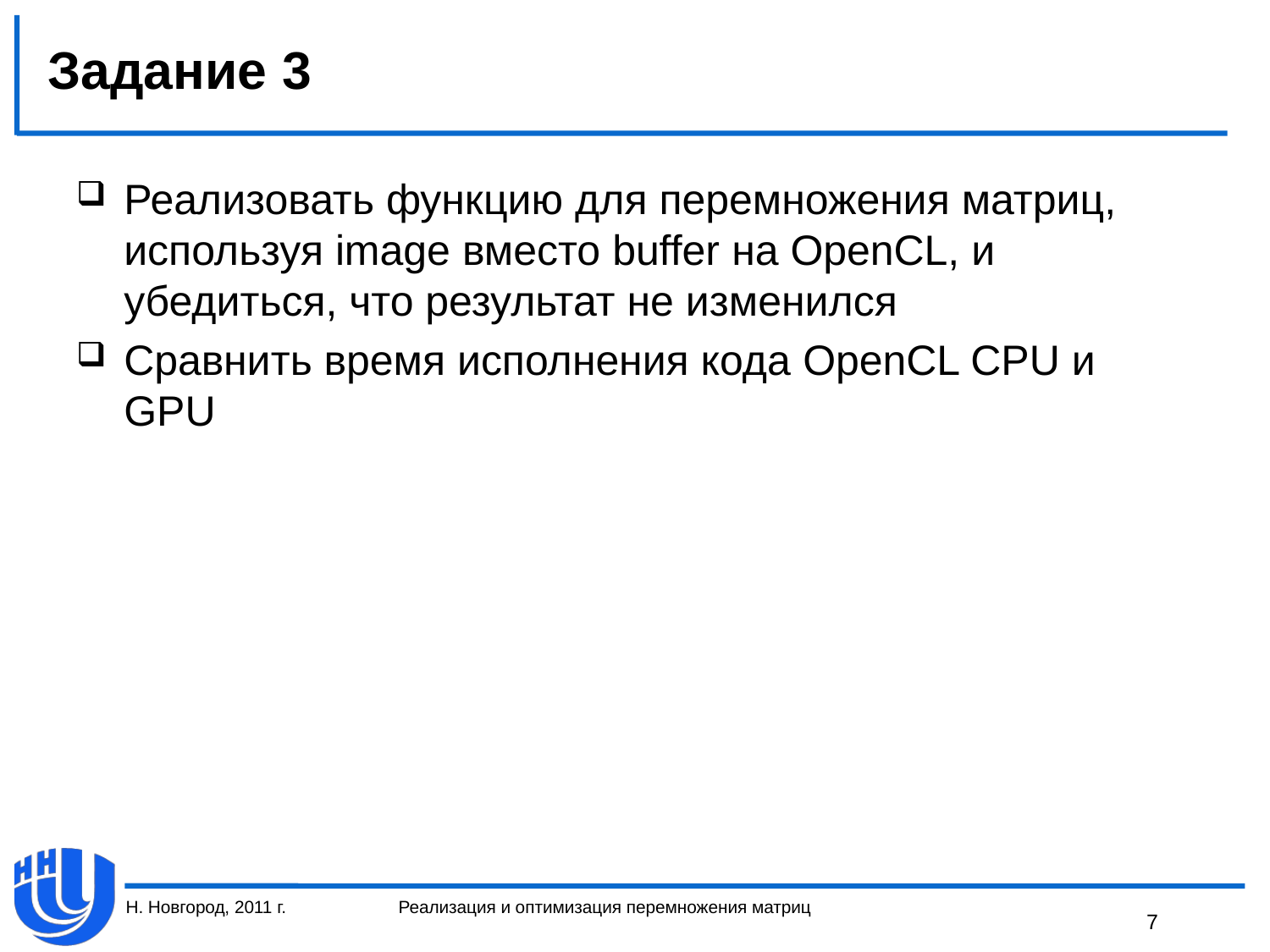

# Задание 3
Реализовать функцию для перемножения матриц, используя image вместо buffer на OpenCL, и убедиться, что результат не изменился
Сравнить время исполнения кода OpenCL CPU и GPU
Н. Новгород, 2011 г.
Реализация и оптимизация перемножения матриц
7